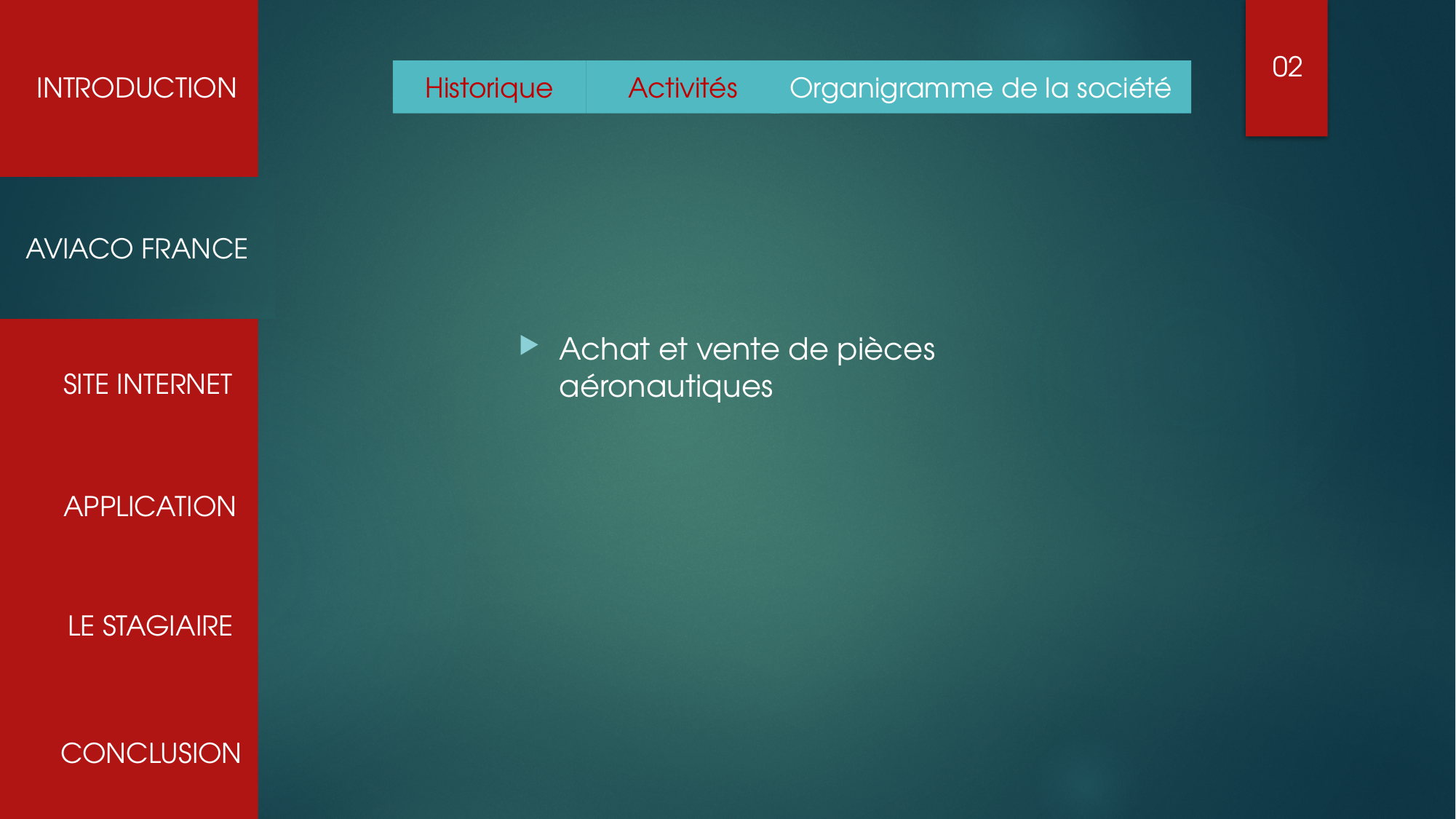

INTRODUCTION
02
Historique
Activités
Organigramme de la société
AVIACO FRANCE
SITE INTERNET
Achat et vente de pièces aéronautiques

APPLICATION
LE STAGIAIRE
CONCLUSION